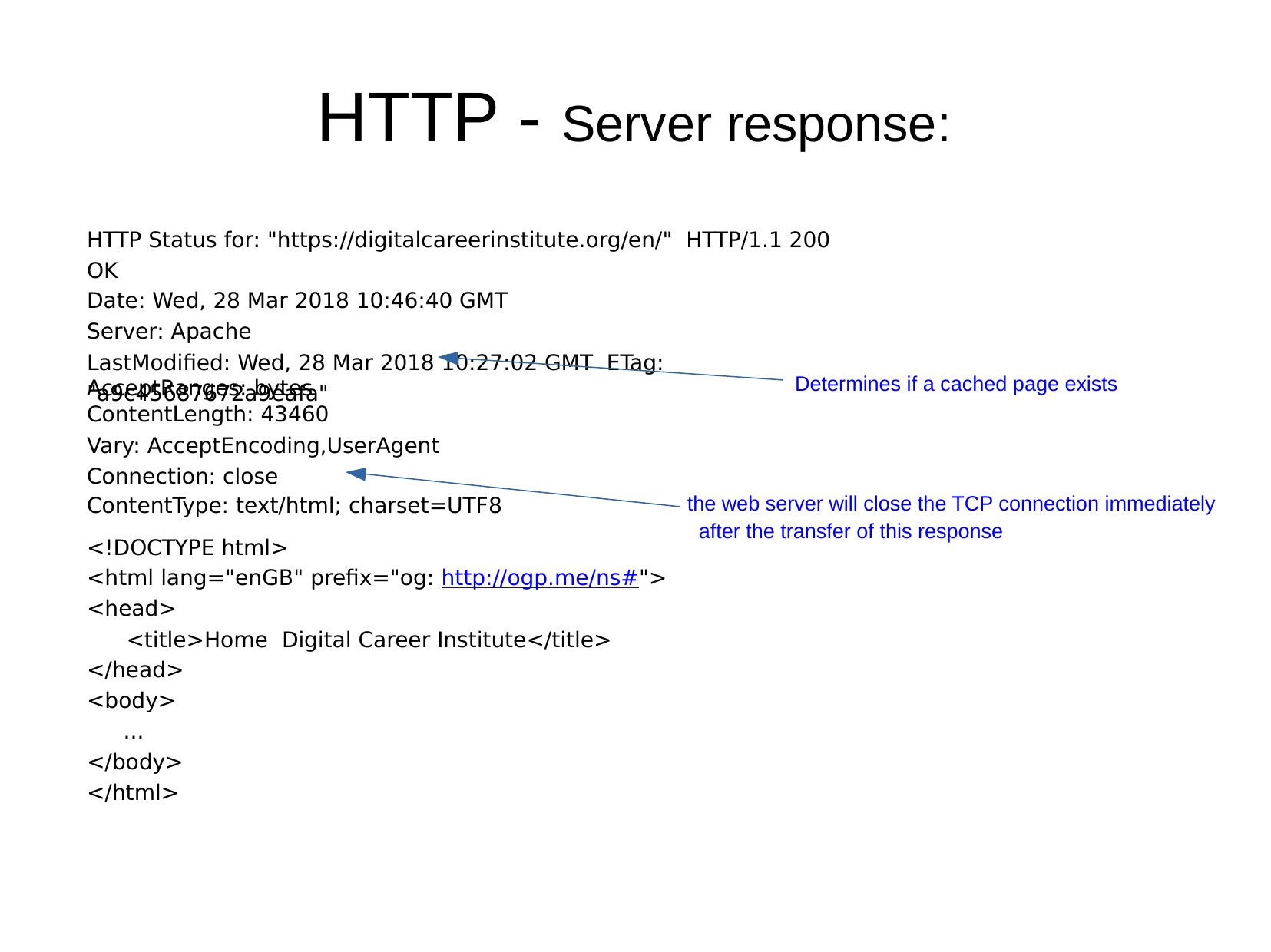

# HTTP - Server response:
HTTP Status for: "https://digitalcareerinstitute.org/en/"  HTTP/1.1 200 OK
Date: Wed, 28 Mar 2018 10:46:40 GMT
Server: Apache
Last­Modified: Wed, 28 Mar 2018 10:27:02 GMT  ETag: "a9c4­5687672a9eafa"

Determines if a cached page exists
Accept­Ranges: bytes  Content­Length: 43460
Vary: Accept­Encoding,User­Agent  Connection: close
Content­Type: text/html; charset=UTF­8

the web server will close the TCP connection immediately  after the transfer of this response
<!DOCTYPE html>
<html lang="en­GB" prefix="og: http://ogp.me/ns#">
<head>
<title>Home ­ Digital Career Institute</title>
</head>
<body>
...
</body>
</html>